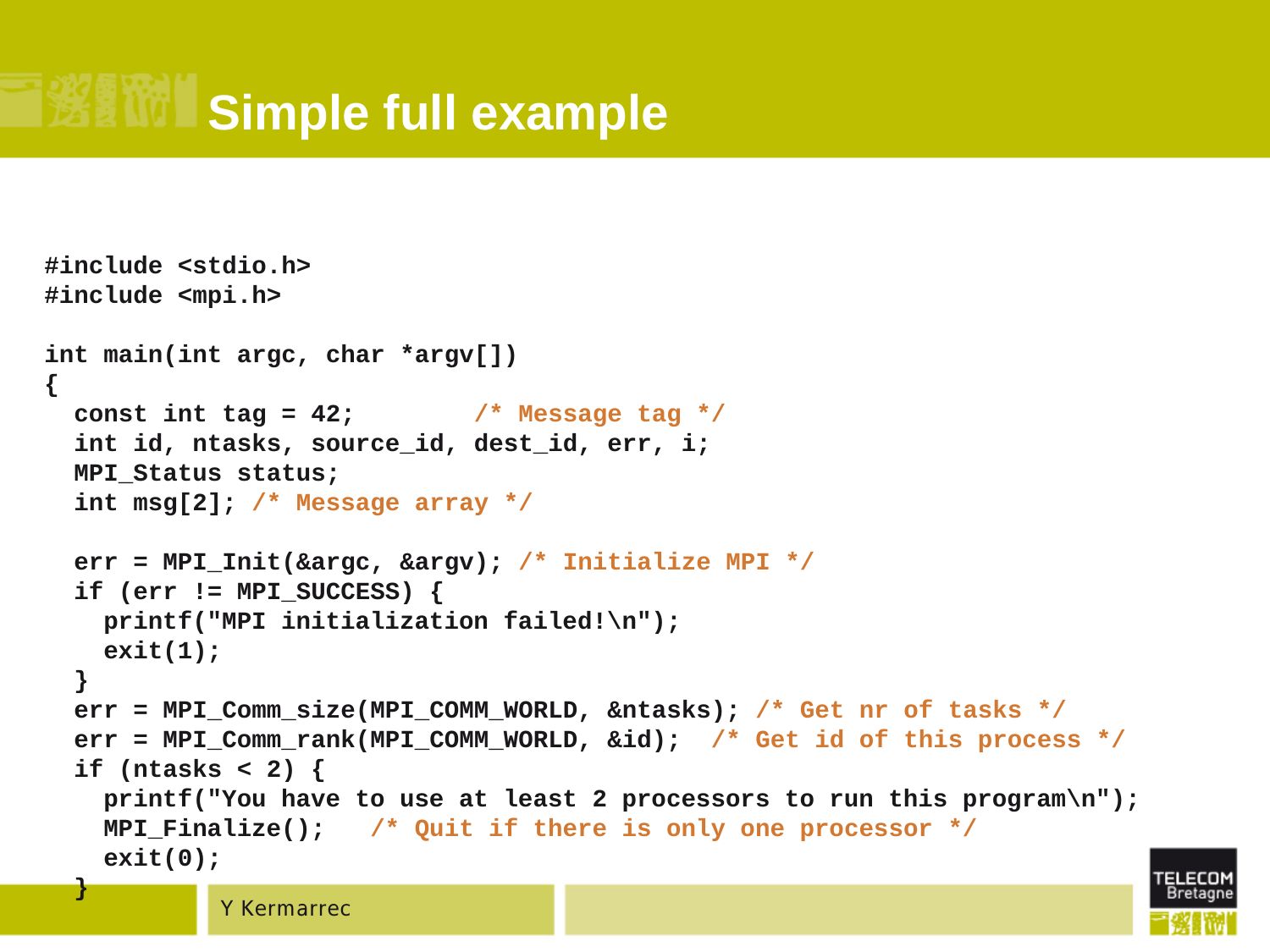

# Simple full example
#include <stdio.h>
#include <mpi.h>

int main(int argc, char *argv[])
{
  const int tag = 42;        /* Message tag */
  int id, ntasks, source_id, dest_id, err, i;
  MPI_Status status;
  int msg[2]; /* Message array */

  err = MPI_Init(&argc, &argv); /* Initialize MPI */
  if (err != MPI_SUCCESS) {
    printf("MPI initialization failed!\n");
    exit(1);
  }
  err = MPI_Comm_size(MPI_COMM_WORLD, &ntasks); /* Get nr of tasks */
  err = MPI_Comm_rank(MPI_COMM_WORLD, &id);  /* Get id of this process */
  if (ntasks < 2) {
    printf("You have to use at least 2 processors to run this program\n");
    MPI_Finalize();   /* Quit if there is only one processor */
    exit(0);
  }